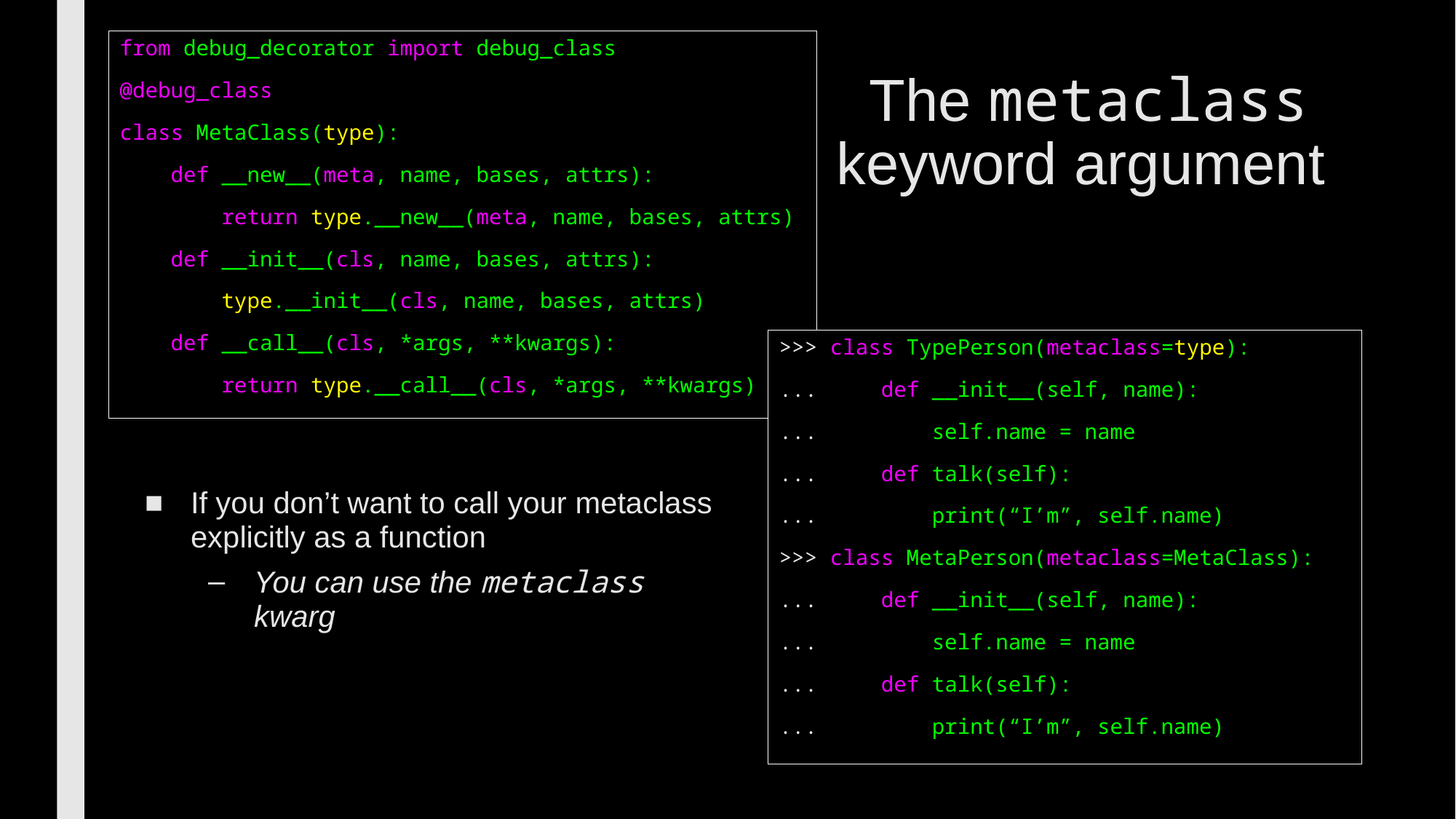

from debug_decorator import debug_class
@debug_class
class MetaClass(type):
    def __new__(meta, name, bases, attrs):
        return type.__new__(meta, name, bases, attrs)
    def __init__(cls, name, bases, attrs):
        type.__init__(cls, name, bases, attrs)
    def __call__(cls, *args, **kwargs):
        return type.__call__(cls, *args, **kwargs)
# The metaclass keyword argument
>>> class TypePerson(metaclass=type):
...     def __init__(self, name):
...         self.name = name
...     def talk(self):
...         print(“I’m”, self.name)
>>> class MetaPerson(metaclass=MetaClass):
...     def __init__(self, name):
...         self.name = name
...     def talk(self):
...         print(“I’m”, self.name)

If you don’t want to call your metaclass explicitly as a function
You can use the metaclass kwarg